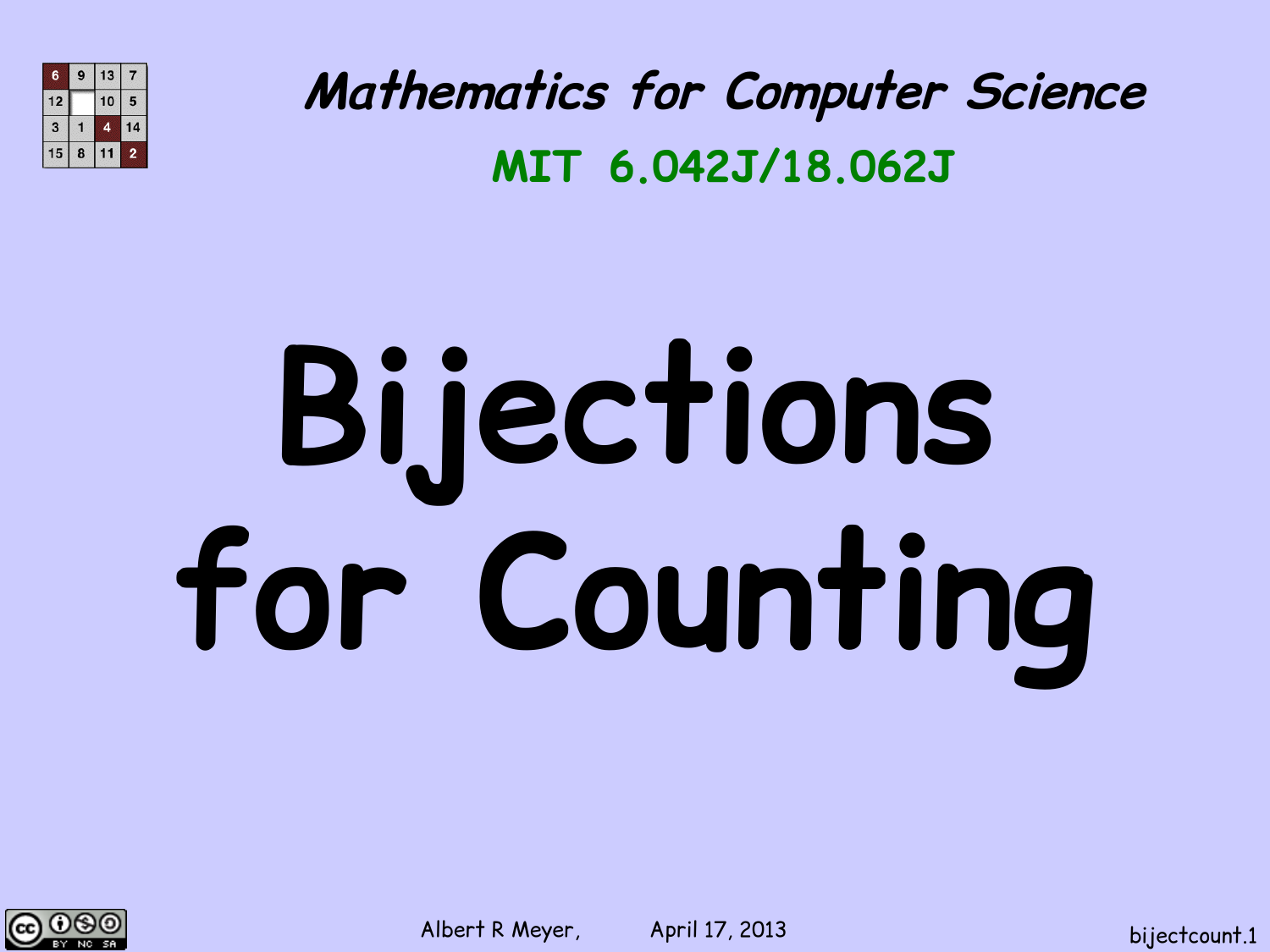

Mathematics for Computer Science
MIT 6.042J/18.062J
Bijections
for Counting

bijectcount.1